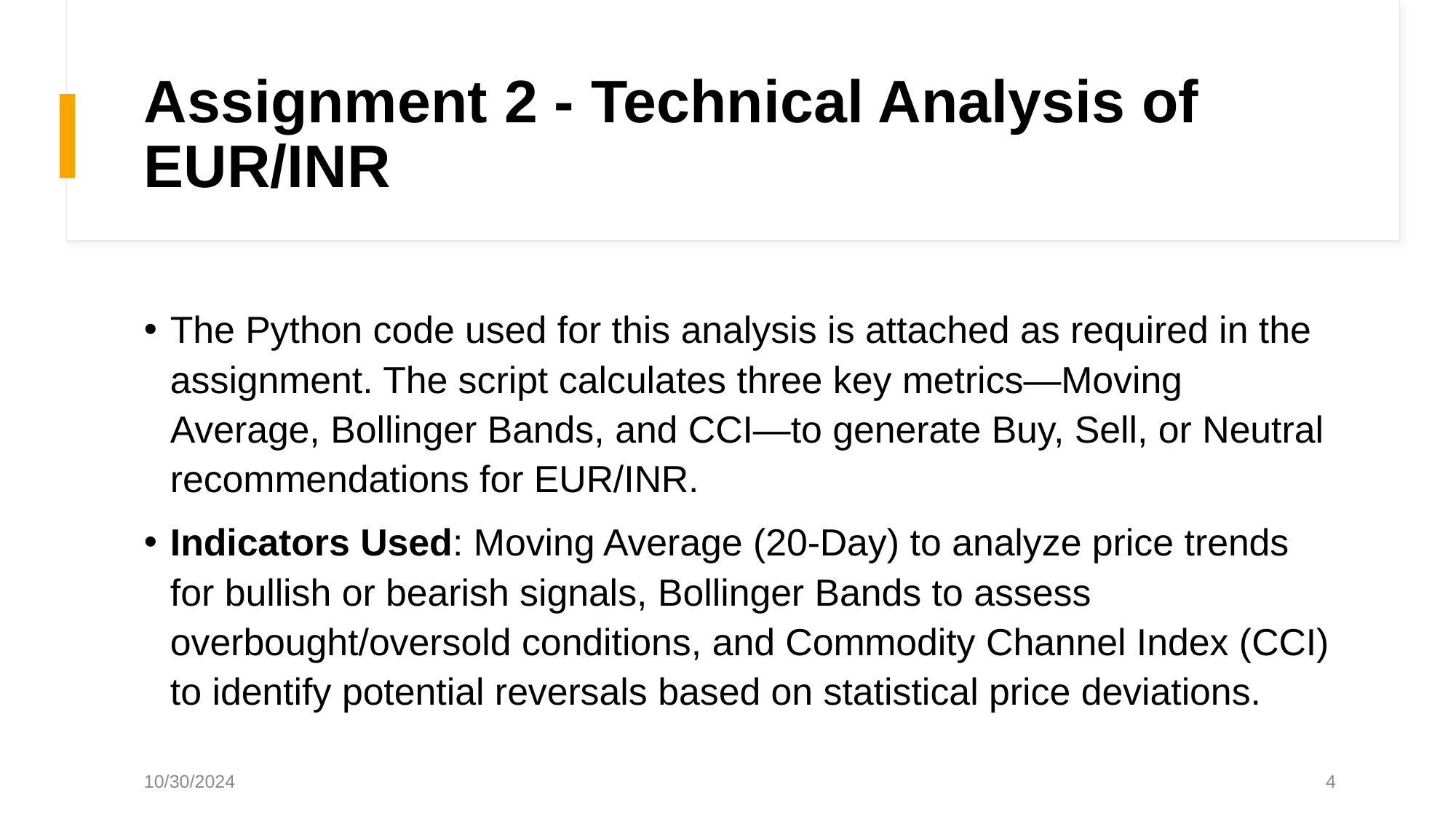

# Assignment 2 - Technical Analysis of EUR/INR
The Python code used for this analysis is attached as required in the assignment. The script calculates three key metrics—Moving Average, Bollinger Bands, and CCI—to generate Buy, Sell, or Neutral recommendations for EUR/INR.
Indicators Used: Moving Average (20-Day) to analyze price trends for bullish or bearish signals, Bollinger Bands to assess overbought/oversold conditions, and Commodity Channel Index (CCI) to identify potential reversals based on statistical price deviations.
10/30/2024

4